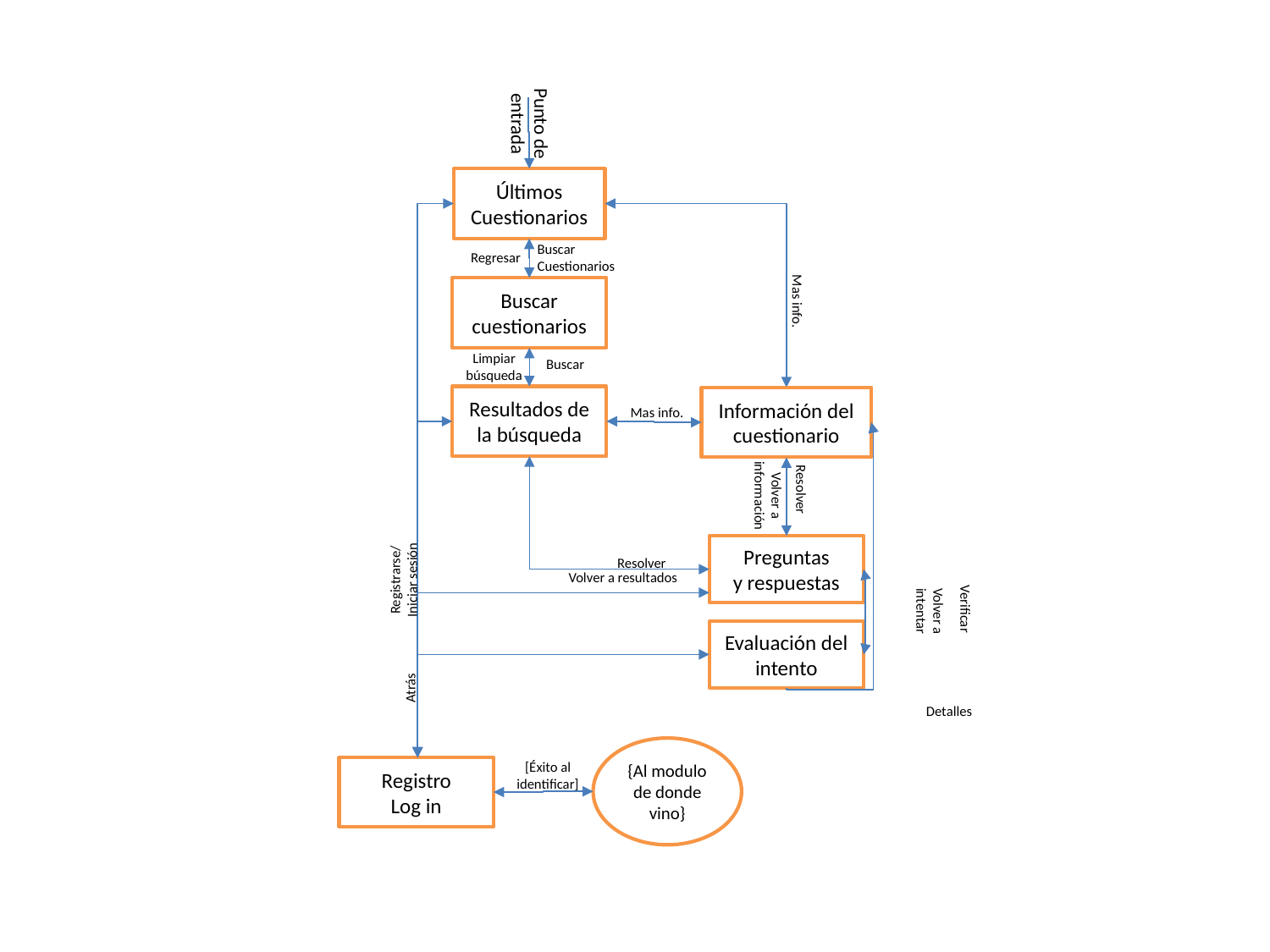

Punto de entrada
Últimos Cuestionarios
Buscar
Cuestionarios
Regresar
Buscar cuestionarios
Mas info.
Limpiar búsqueda
Buscar
Resultados de la búsqueda
Información del cuestionario
Mas info.
Volver a información
Resolver
Preguntas
y respuestas
Resolver
Registrarse/ Iniciar sesión
Volver a resultados
Volver a intentar
Verificar
Evaluación del intento
Atrás
Detalles
{Al modulo de donde vino}
[Éxito al identificar]
Registro
Log in